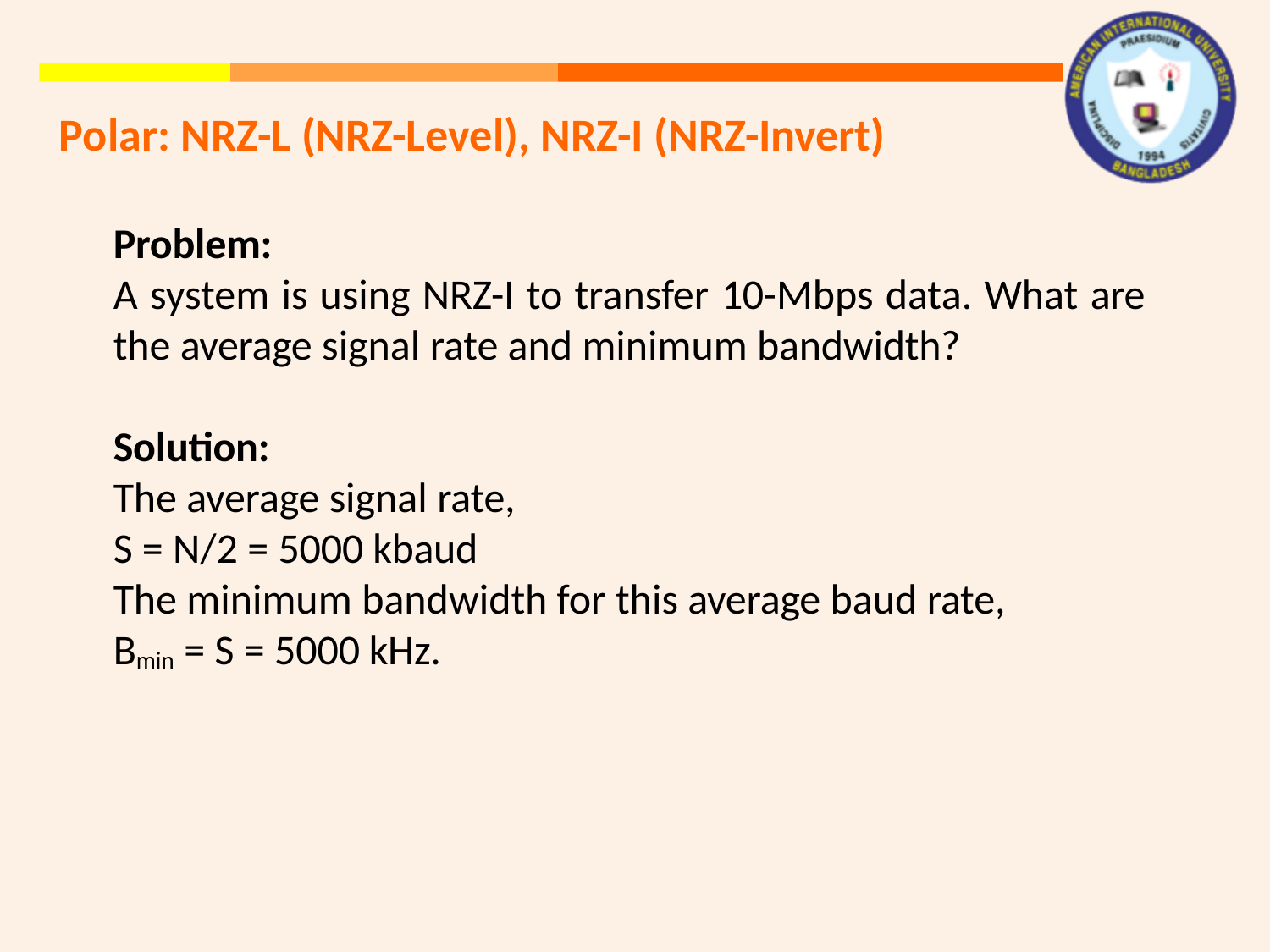

# Polar: NRZ-L (NRZ-Level), NRZ-I (NRZ-Invert)
Problem:
A system is using NRZ-I to transfer 10-Mbps data. What are
the average signal rate and minimum bandwidth?
Solution:
The average signal rate, S = N/2 = 5000 kbaud
The minimum bandwidth for this average baud rate, Bmin = S = 5000 kHz.